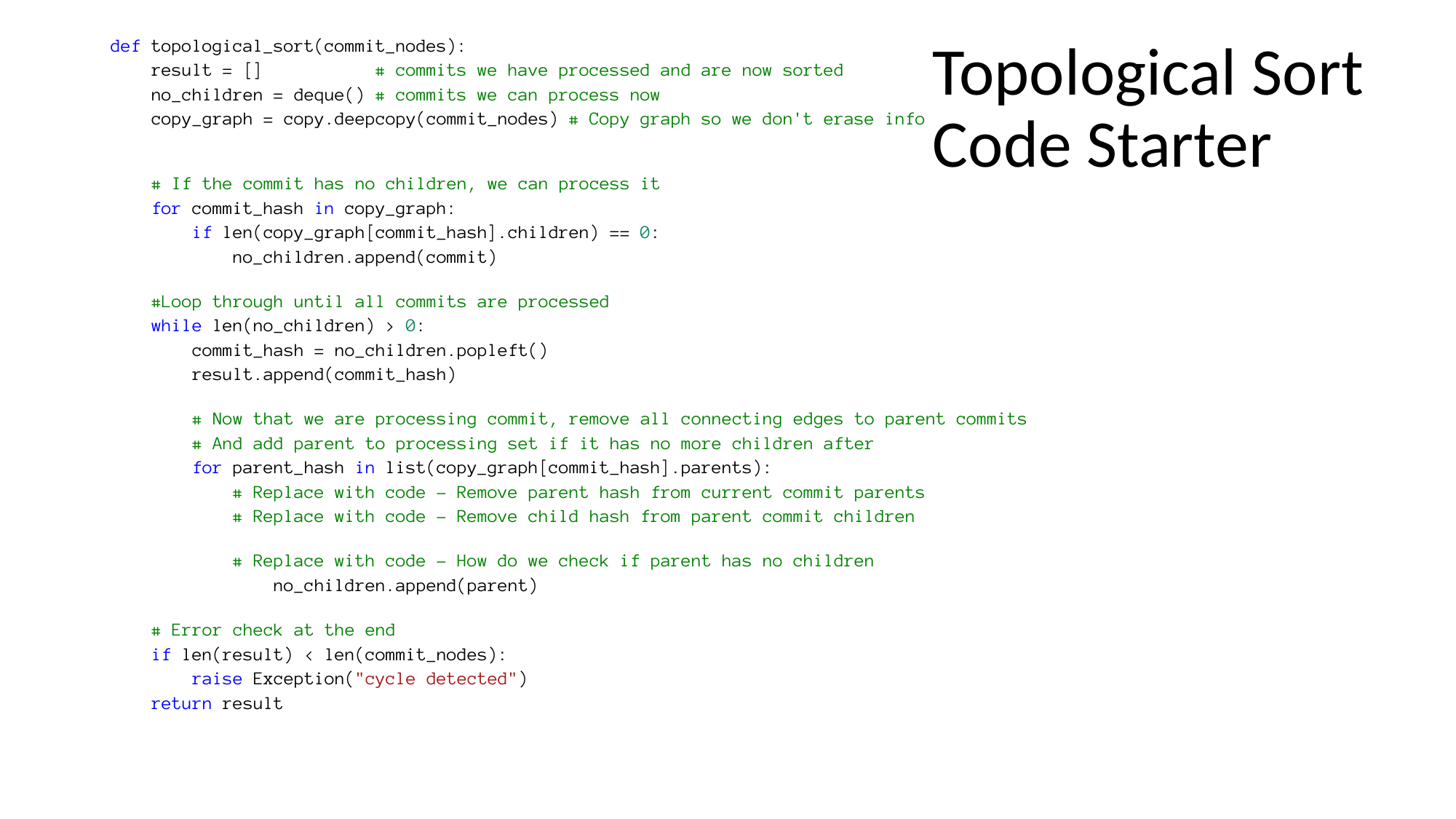

def topological_sort(commit_nodes):
    result = []           # commits we have processed and are now sorted
    no_children = deque() # commits we can process now
    copy_graph = copy.deepcopy(commit_nodes) # Copy graph so we don't erase info
    # If the commit has no children, we can process it
    for commit_hash in copy_graph:
        if len(copy_graph[commit_hash].children) == 0:
            no_children.append(commit)
    #Loop through until all commits are processed
    while len(no_children) > 0:
        commit_hash = no_children.popleft()
        result.append(commit_hash)
        # Now that we are processing commit, remove all connecting edges to parent commits
        # And add parent to processing set if it has no more children after
        for parent_hash in list(copy_graph[commit_hash].parents):
            # Replace with code - Remove parent hash from current commit parents
            # Replace with code - Remove child hash from parent commit children
            # Replace with code - How do we check if parent has no children
                no_children.append(parent)
    # Error check at the end
    if len(result) < len(commit_nodes):
        raise Exception("cycle detected")
    return result

# Topological Sort Code Starter